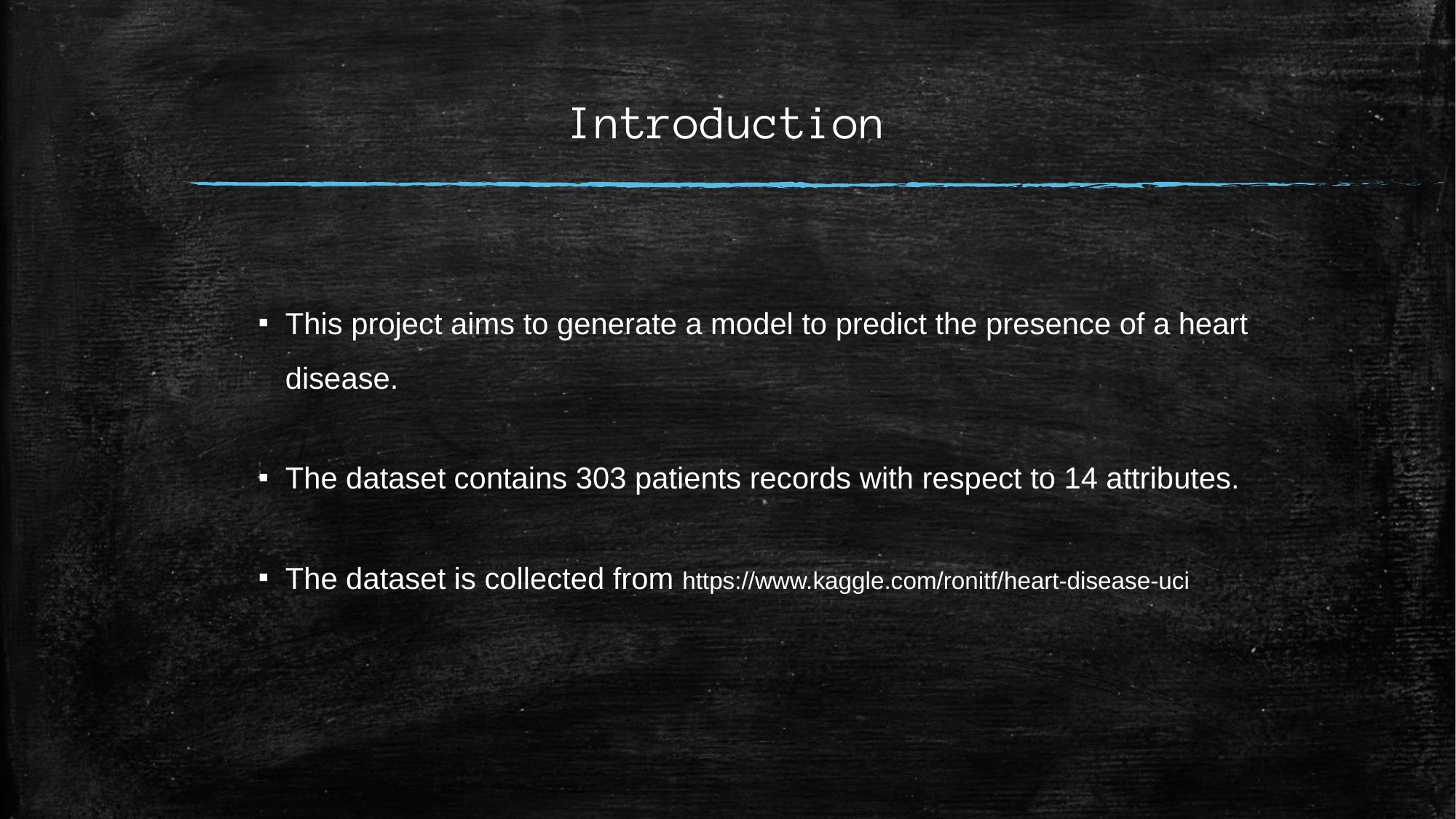

Introduction

This project aims to generate a model to predict the presence of a heart disease.

The dataset contains 303 patients records with respect to 14 attributes.

The dataset is collected from https://www.kaggle.com/ronitf/heart-disease-uci